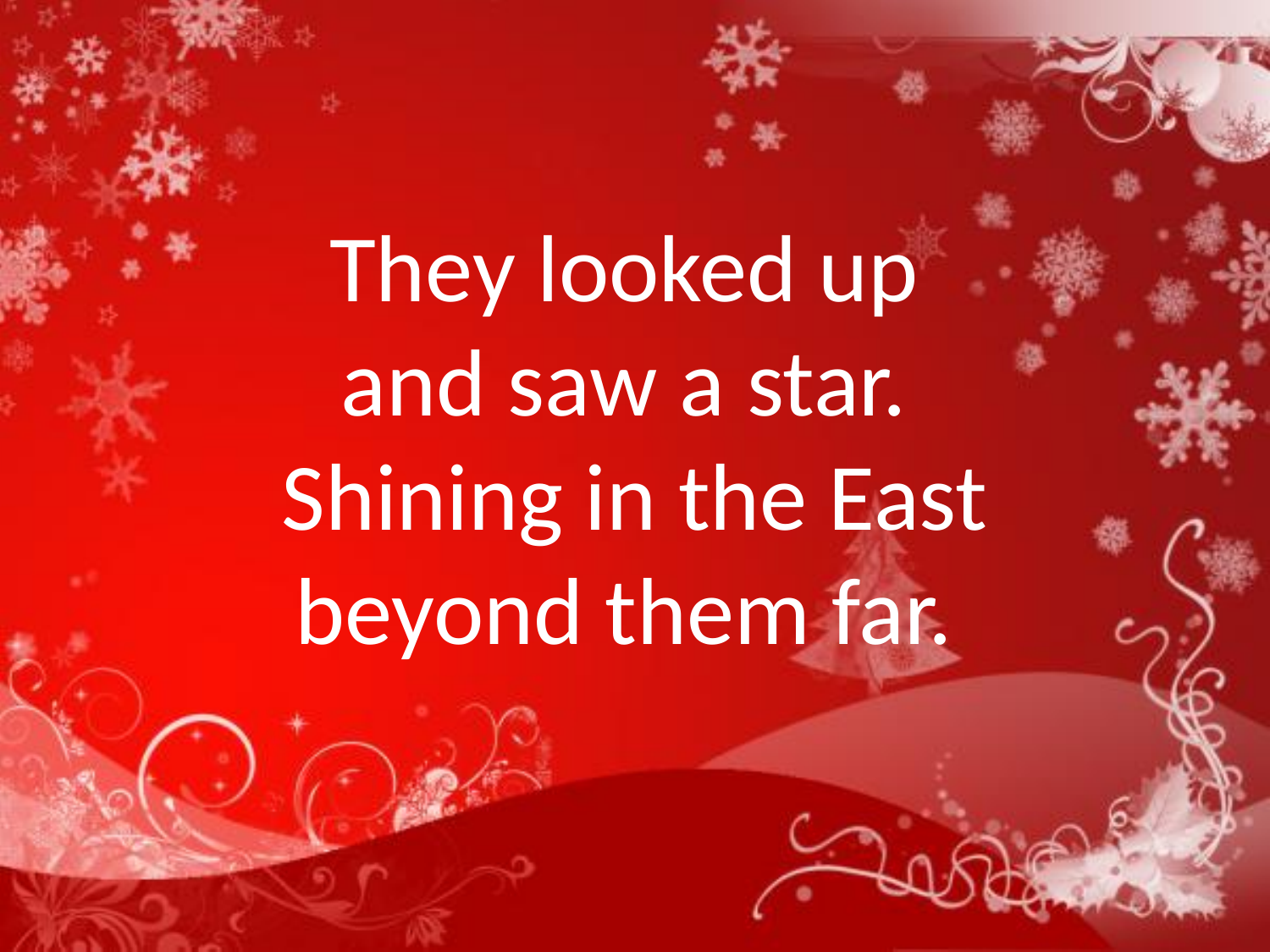

They looked up
and saw a star.
Shining in the East beyond them far.